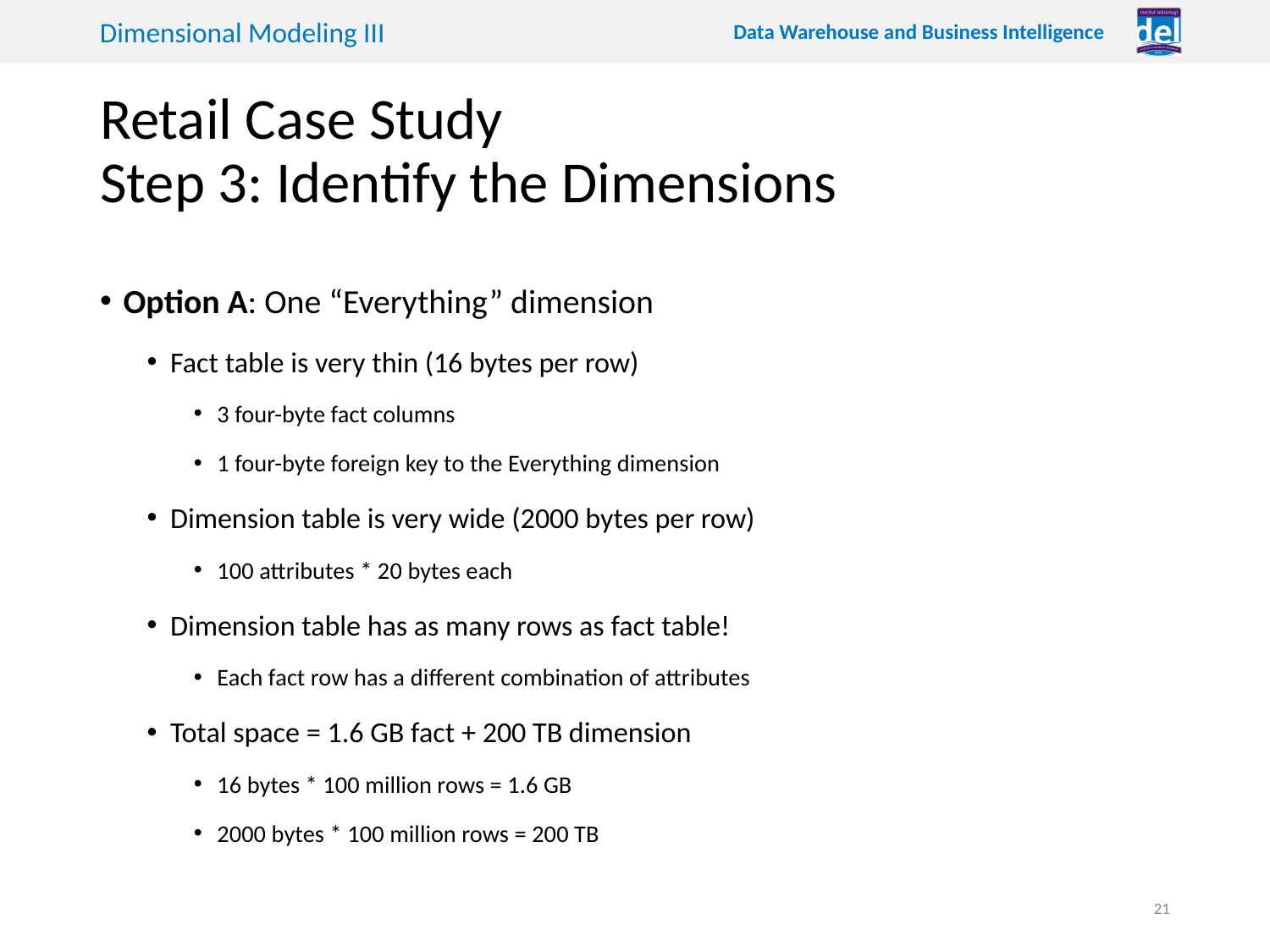

# Retail Case Study Step 3: Identify the Dimensions
Option A: One “Everything” dimension
Fact table is very thin (16 bytes per row)
3 four-byte fact columns
1 four-byte foreign key to the Everything dimension
Dimension table is very wide (2000 bytes per row)
100 attributes * 20 bytes each
Dimension table has as many rows as fact table!
Each fact row has a different combination of attributes
Total space = 1.6 GB fact + 200 TB dimension
16 bytes * 100 million rows = 1.6 GB
2000 bytes * 100 million rows = 200 TB
21